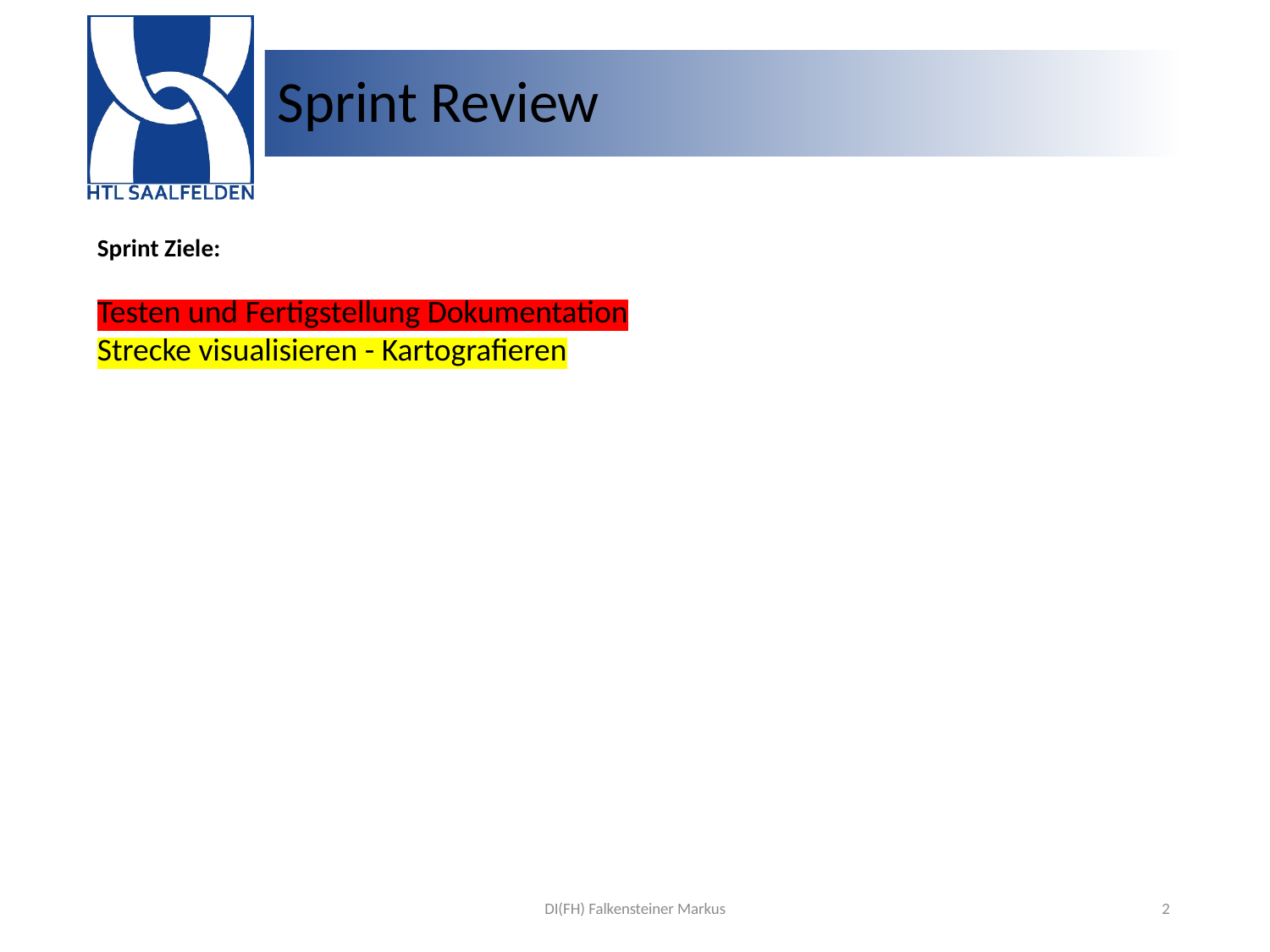

# Sprint Review
Sprint Ziele:

Testen und Fertigstellung Dokumentation
Strecke visualisieren - Kartografieren
DI(FH) Falkensteiner Markus
2